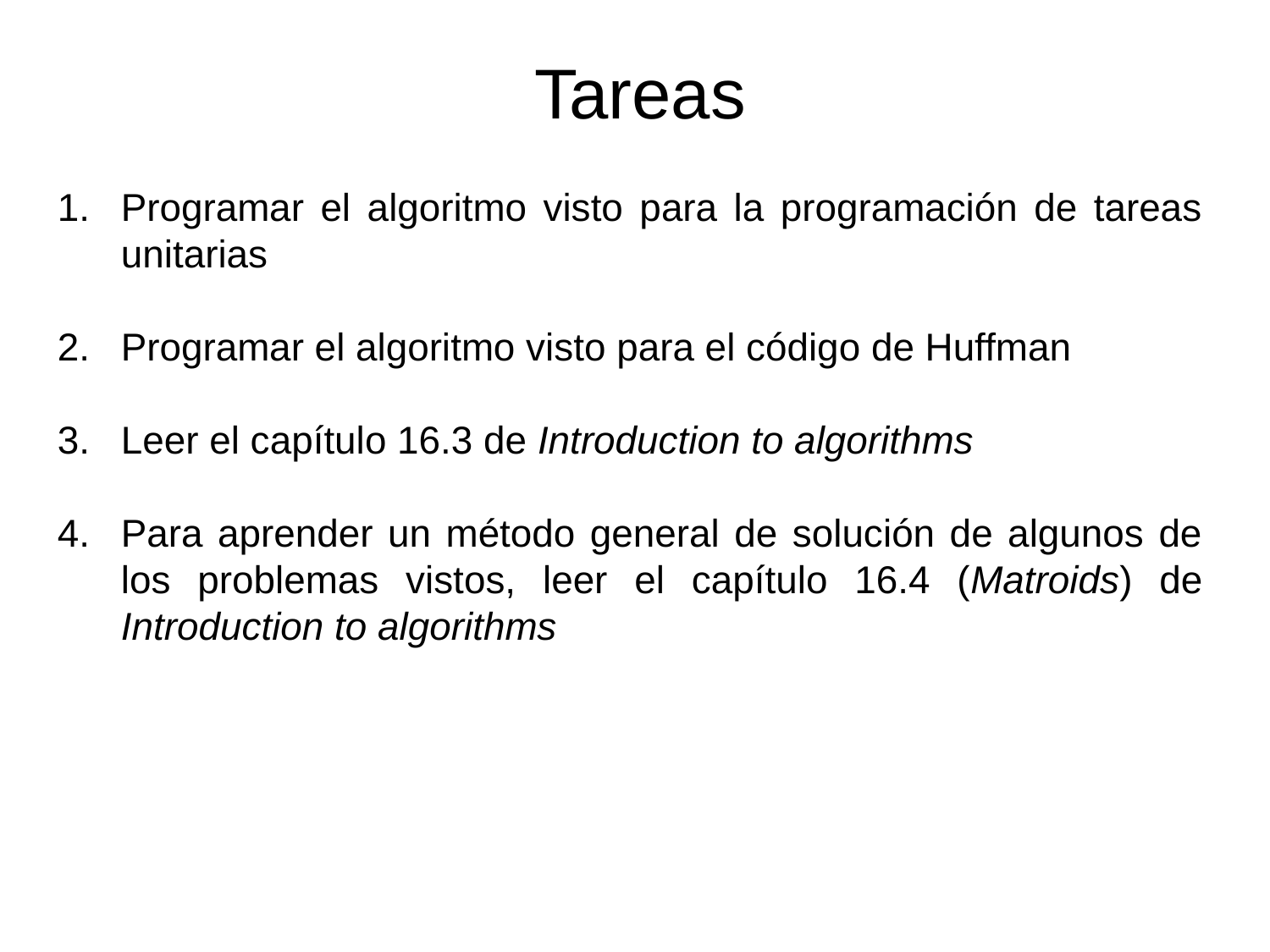

Tareas
Programar el algoritmo visto para la programación de tareas unitarias

Programar el algoritmo visto para el código de Huffman

Leer el capítulo 16.3 de Introduction to algorithms

Para aprender un método general de solución de algunos de los problemas vistos, leer el capítulo 16.4 (Matroids) de Introduction to algorithms